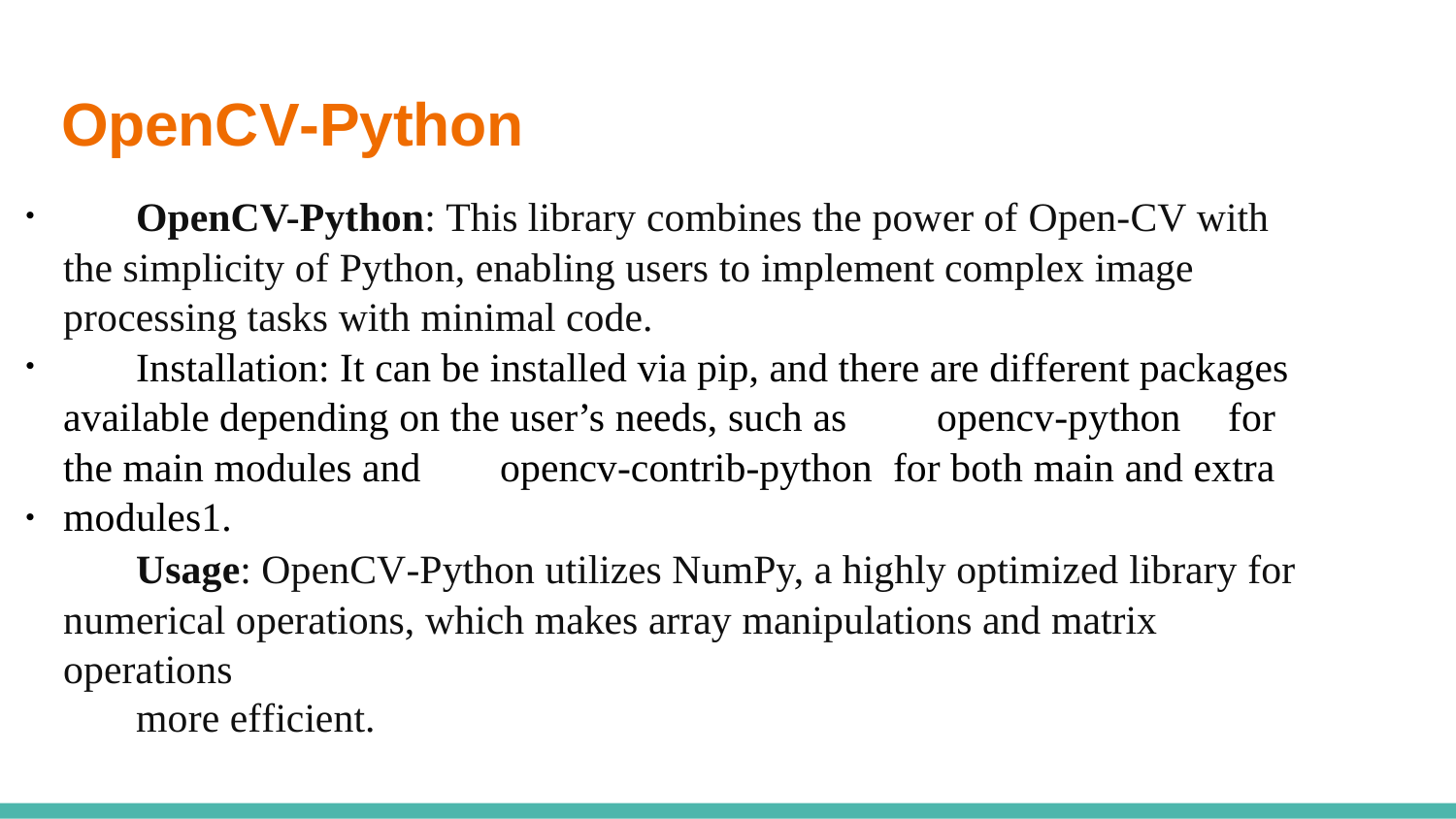

# OpenCV-Python
OpenCV-Python: This library combines the power of Open-CV with the simplicity of Python, enabling users to implement complex image processing tasks with minimal code.
Installation: It can be installed via pip, and there are different packages available depending on the user’s needs, such as	opencv-python	for the main modules and	opencv-contrib-python  for both main and extra modules1.
Usage: OpenCV-Python utilizes NumPy, a highly optimized library for numerical operations, which makes array manipulations and matrix operations
more efficient.
•
•
•